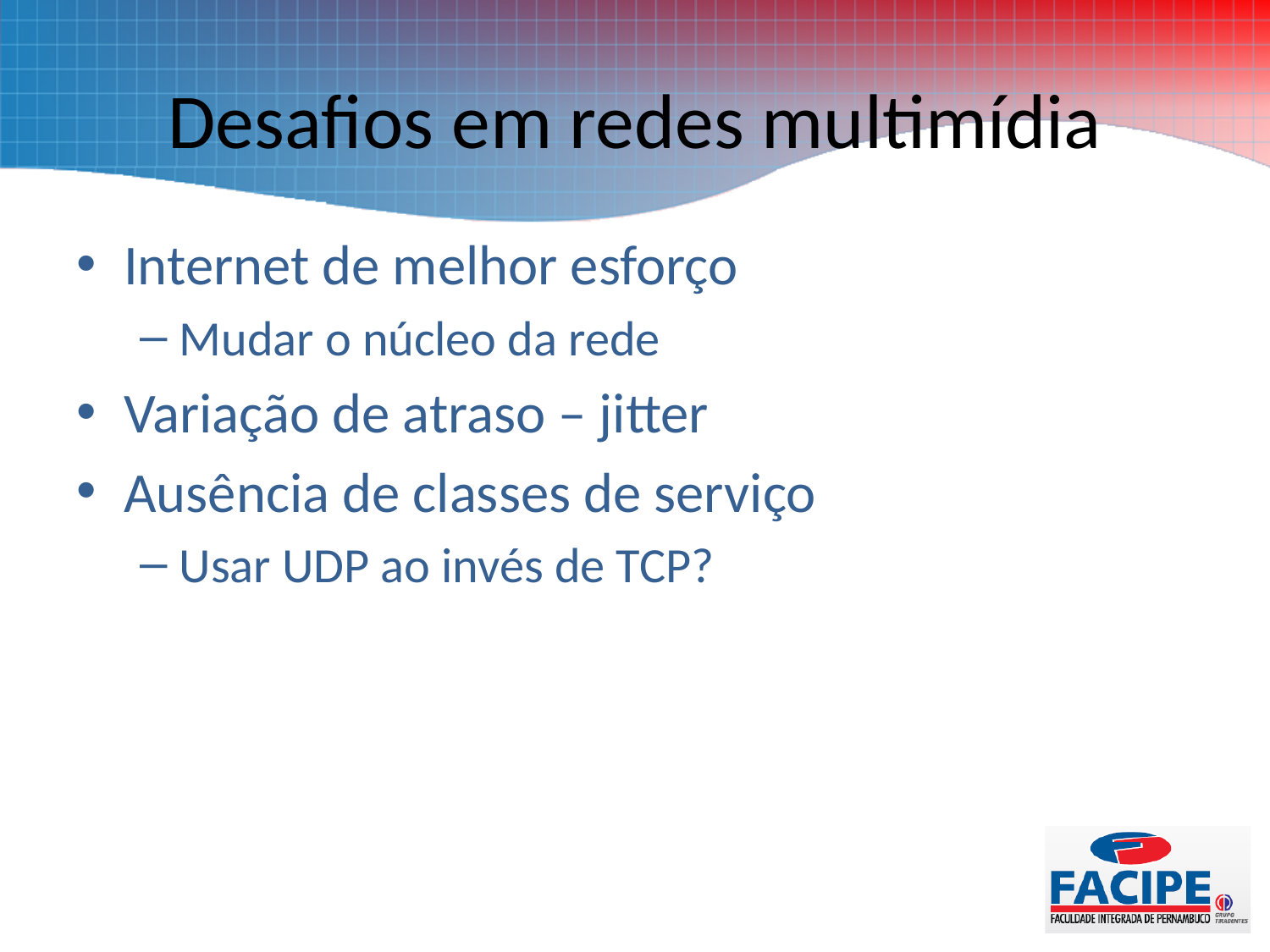

# Desafios em redes multimídia
Internet de melhor esforço
Mudar o núcleo da rede
Variação de atraso – jitter
Ausência de classes de serviço
Usar UDP ao invés de TCP?